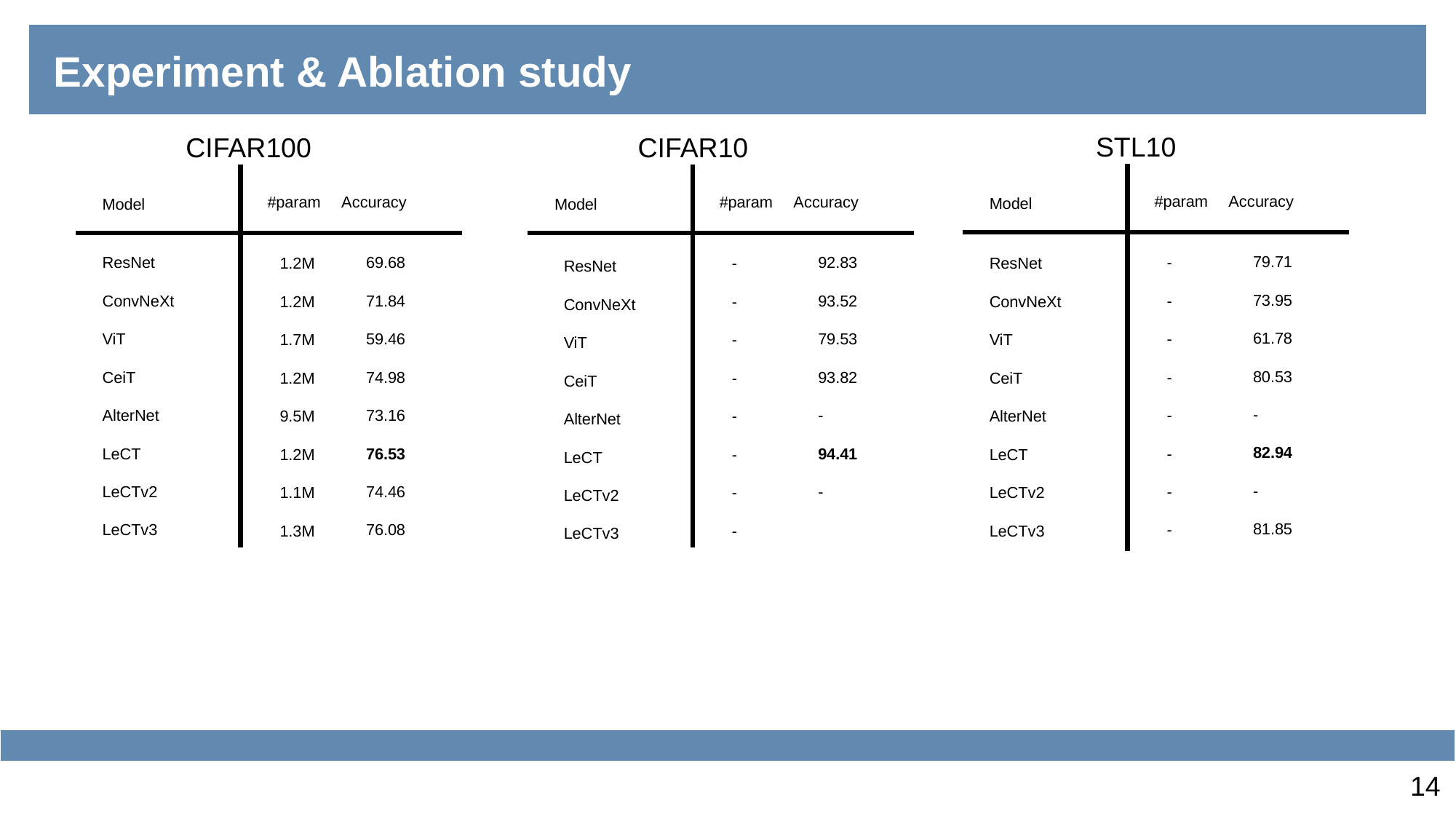

Experiment & Ablation study
   STL10
Model

#param     Accuracy
79.71

73.95

61.78

80.53

-

82.94

-

81.85
-

-

-

-

-

-

-

-
CIFAR100
Model
ResNet

ConvNeXt

ViT

CeiT

AlterNet

LeCT

LeCTv2

LeCTv3

#param     Accuracy
69.68

71.84

59.46

74.98

73.16

76.53

74.46

76.08
1.2M

1.2M

1.7M

1.2M

9.5M

1.2M

1.1M

1.3M
CIFAR10
Model

#param     Accuracy
92.83

93.52

79.53

93.82

-

94.41

-

-

-

-

-

-

-

-

-
ResNet

ConvNeXt

ViT

CeiT

AlterNet

LeCT

LeCTv2

LeCTv3
ResNet

ConvNeXt

ViT

CeiT

AlterNet

LeCT

LeCTv2

LeCTv3

14